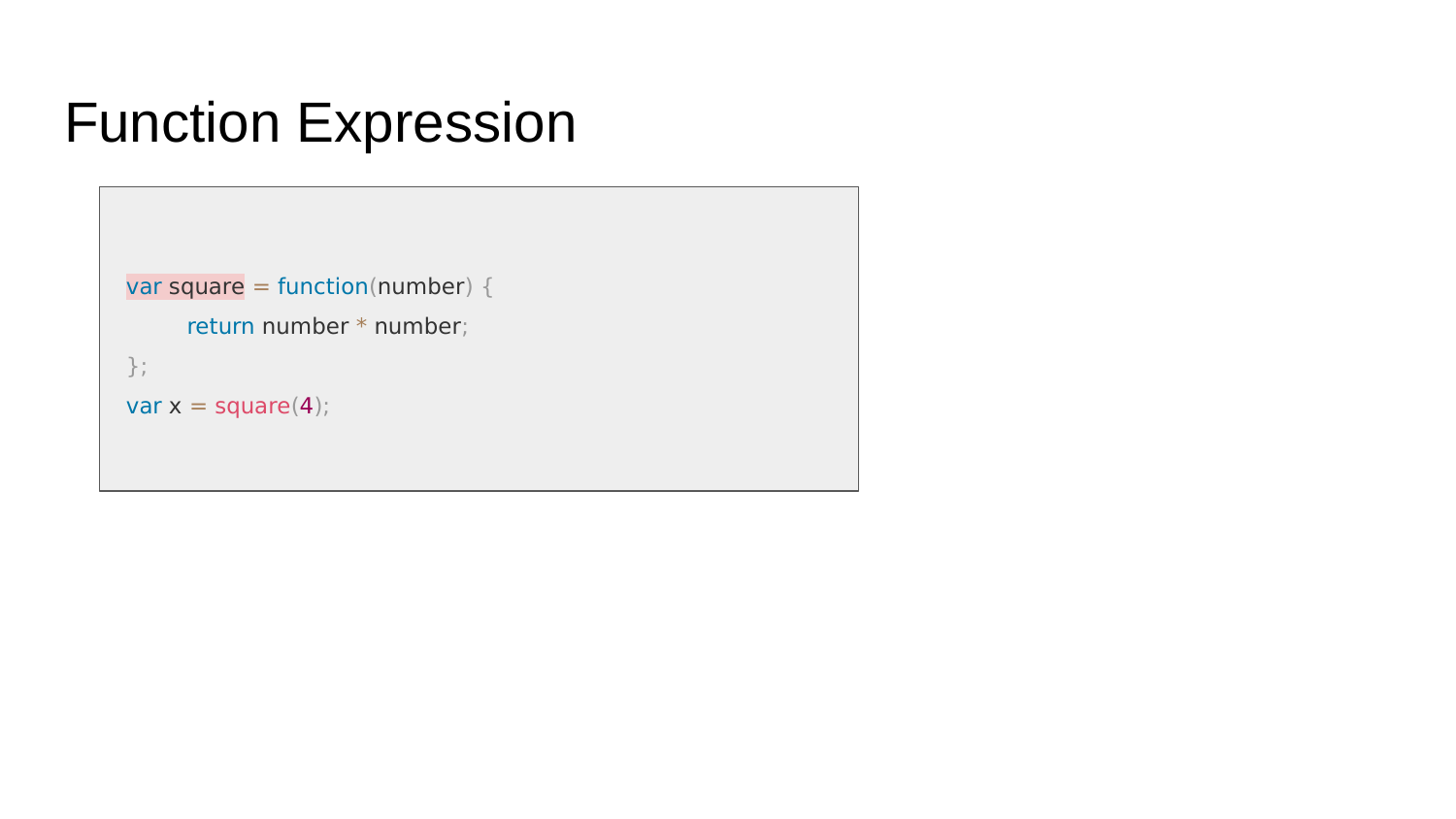

# Function Expression

var square = function(number) {
return number * number;
};
var x = square(4);